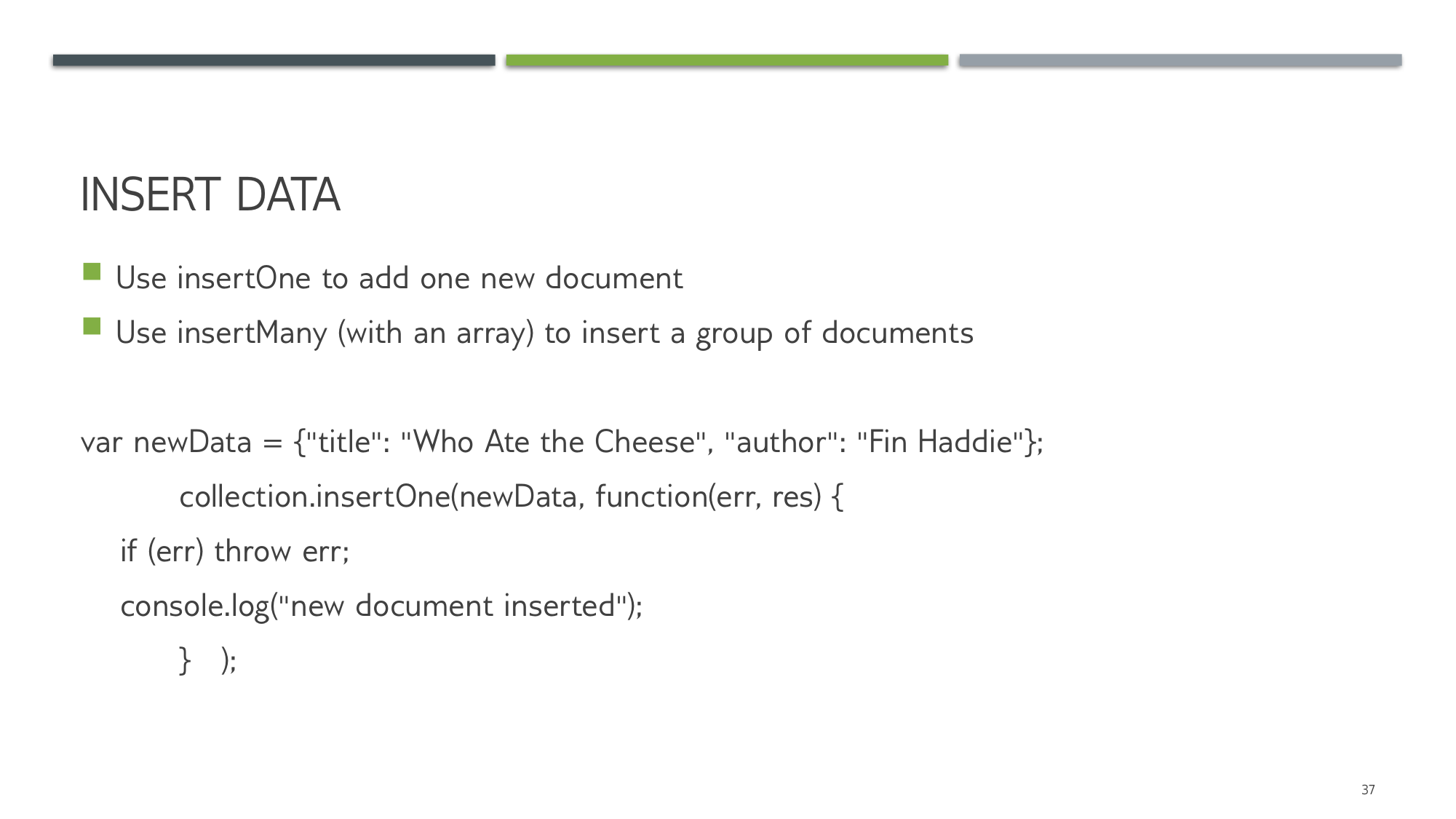

# Insert data
Use insertOne to add one new document
Use insertMany (with an array) to insert a group of documents

var newData = {"title": "Who Ate the Cheese", "author": "Fin Haddie"};
	collection.insertOne(newData, function(err, res) {
    if (err) throw err;
    console.log("new document inserted");
	}   );
37